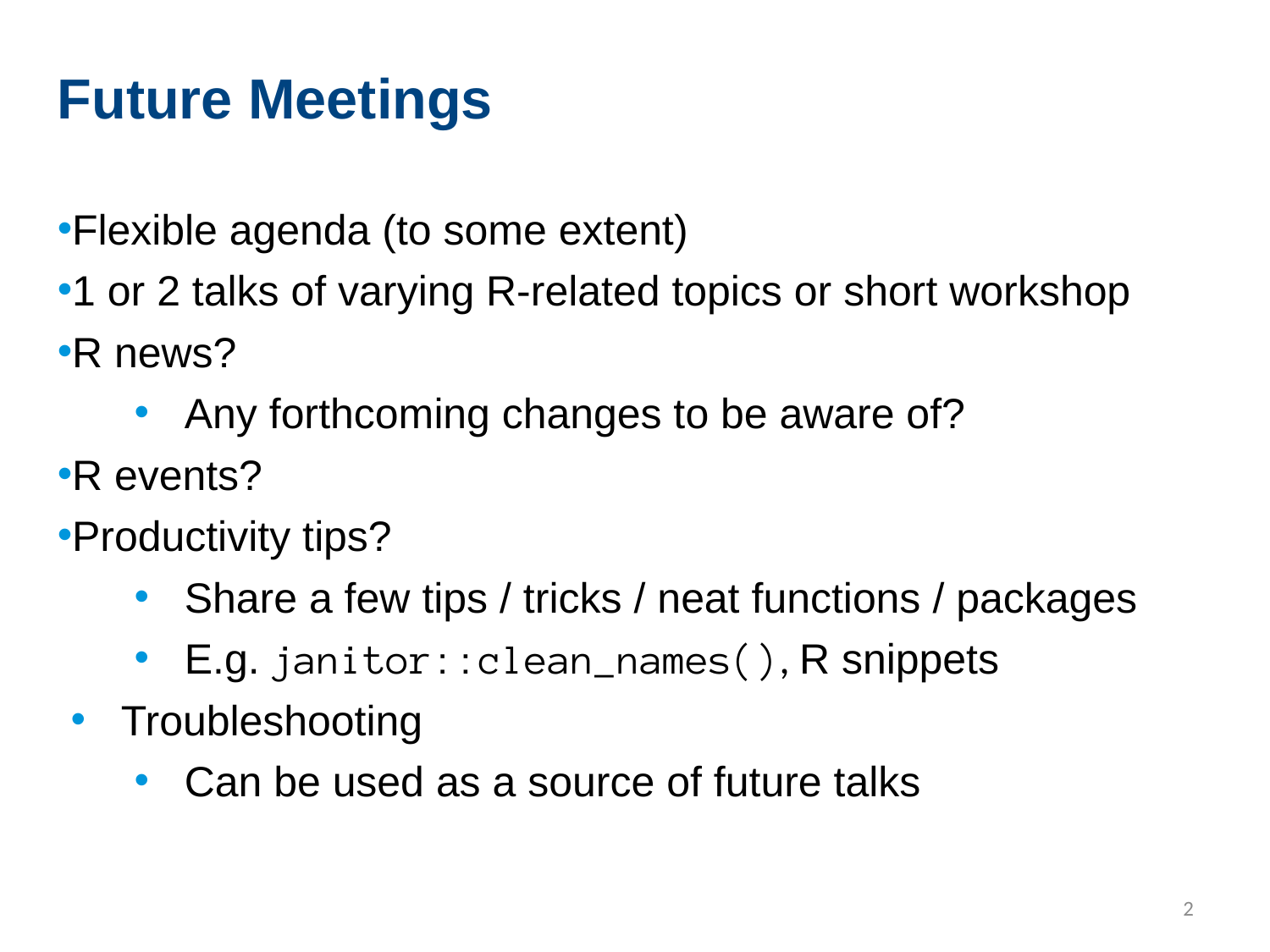

Future Meetings
Flexible agenda (to some extent)
1 or 2 talks of varying R-related topics or short workshop
R news?
Any forthcoming changes to be aware of?
R events?
Productivity tips?
Share a few tips / tricks / neat functions / packages
E.g. janitor::clean_names(), R snippets
Troubleshooting
Can be used as a source of future talks

2